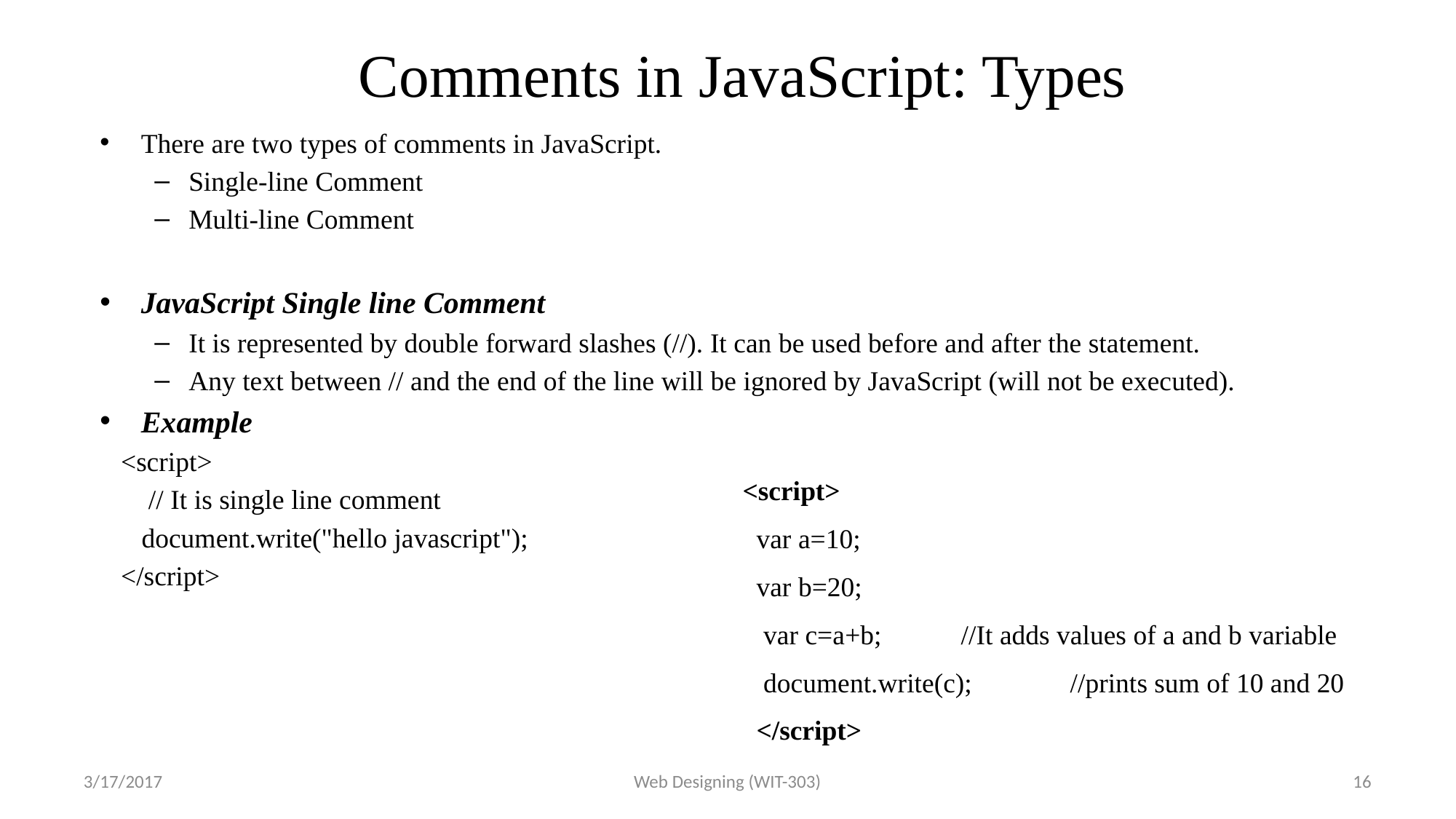

# Comments in JavaScript: Types
There are two types of comments in JavaScript.
Single-line Comment
Multi-line Comment

JavaScript Single line Comment
It is represented by double forward slashes (//). It can be used before and after the statement.
Any text between // and the end of the line will be ignored by JavaScript (will not be executed).
Example
   <script>
       // It is single line comment
      document.write("hello javascript");
   </script>

<script>
  var a=10;
  var b=20;
   var c=a+b;	//It adds values of a and b variable
   document.write(c);	//prints sum of 10 and 20
  </script>

3/17/2017
Web Designing (WIT-303)
16